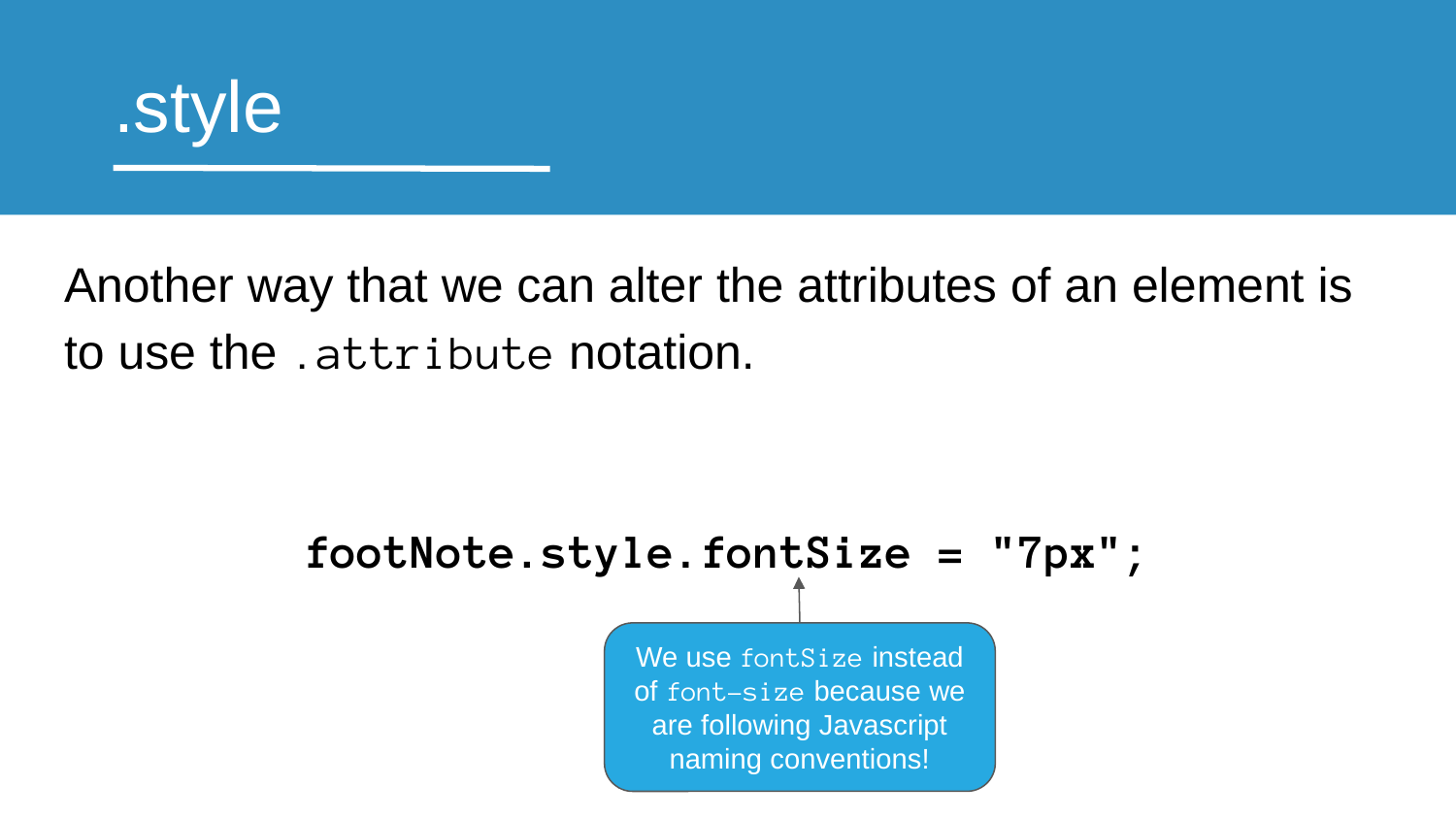

# .style
Another way that we can alter the attributes of an element is to use the .attribute notation.

footNote.style.fontSize = "7px";

We use fontSize instead of font-size because we are following Javascript naming conventions!